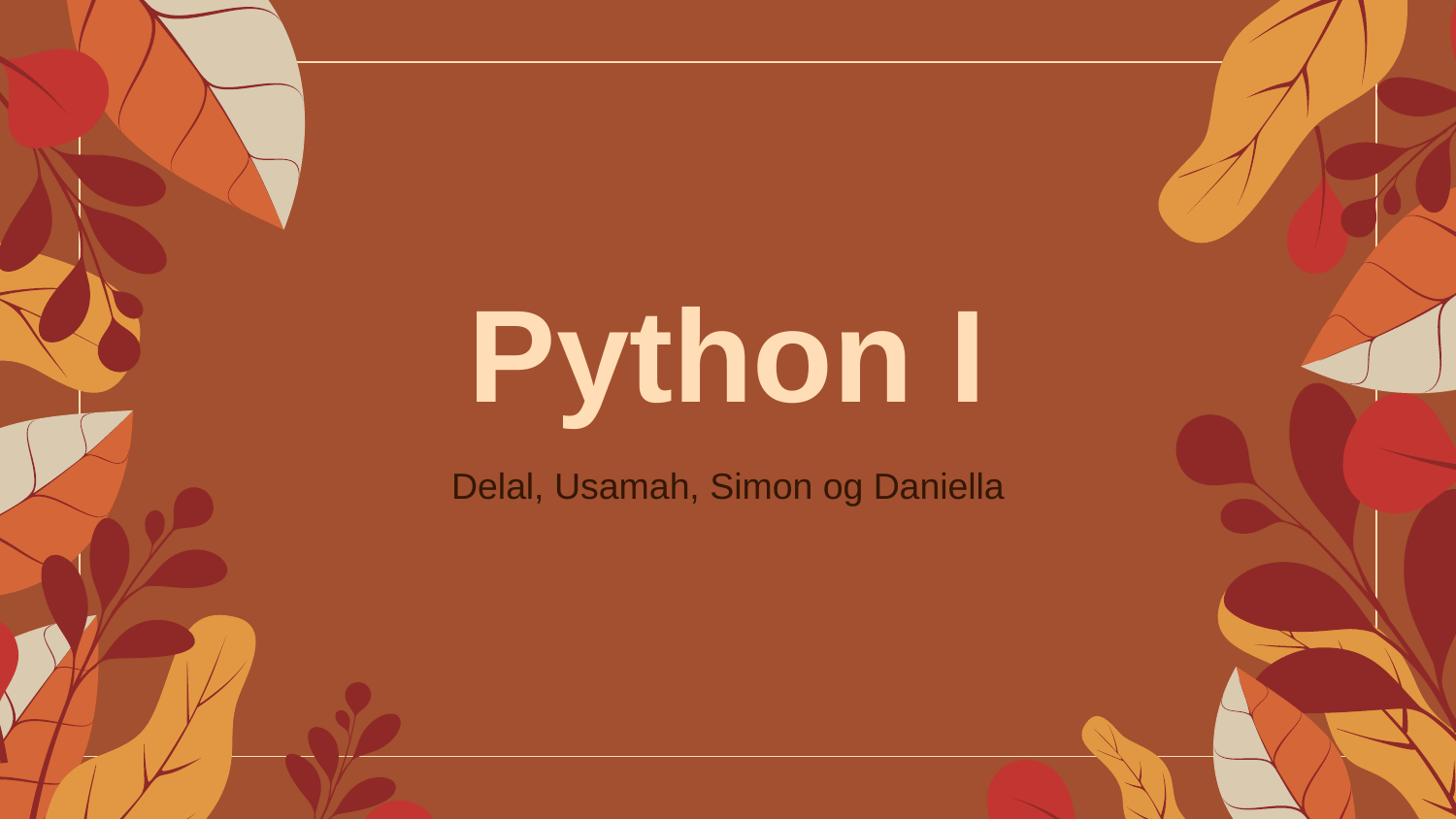

# Python I
Delal, Usamah, Simon og Daniella